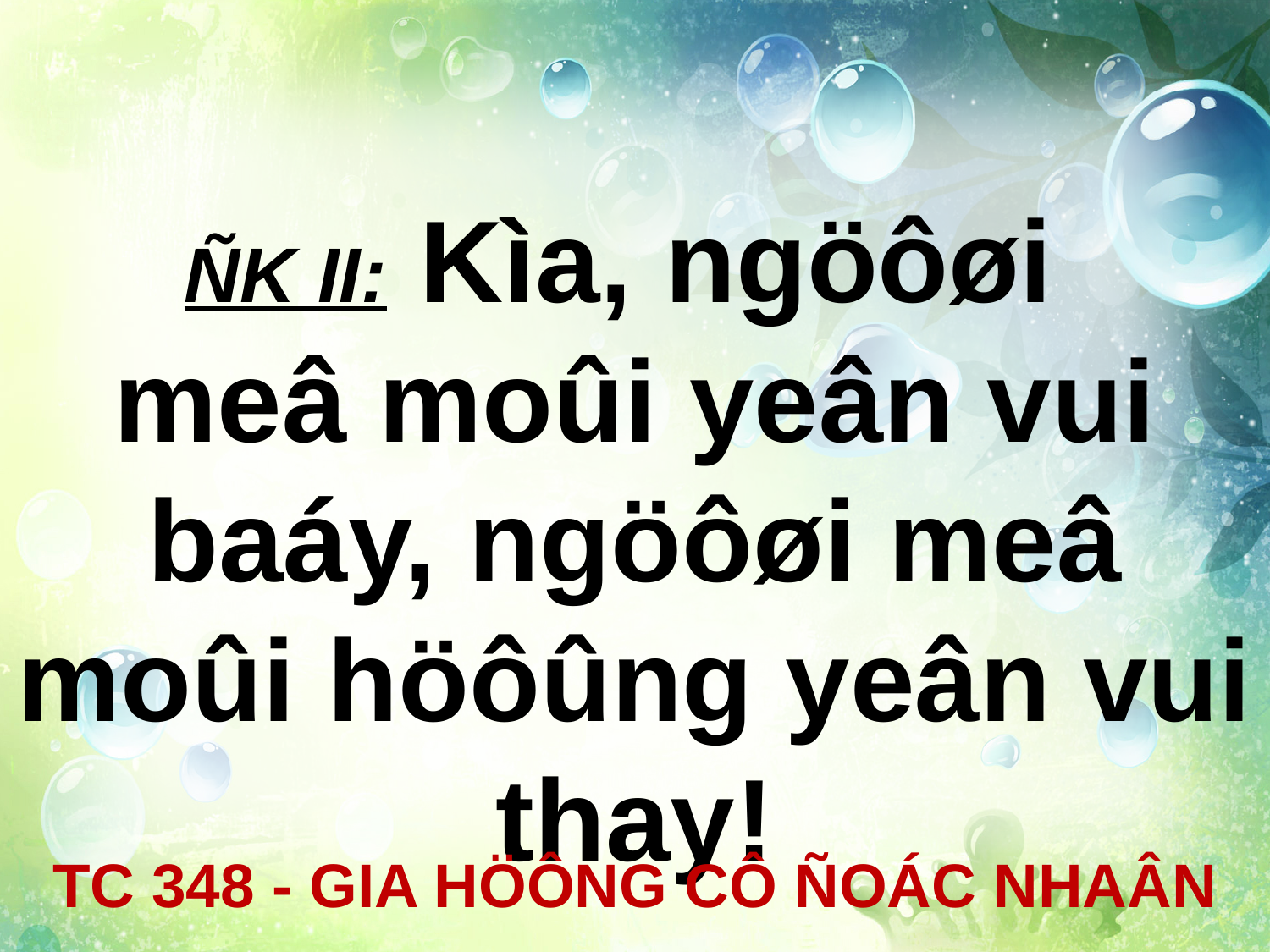

ÑK II: Kìa, ngöôøi
meâ moûi yeân vui baáy, ngöôøi meâ moûi höôûng yeân vui thay!
TC 348 - GIA HÖÔNG CÔ ÑOÁC NHAÂN